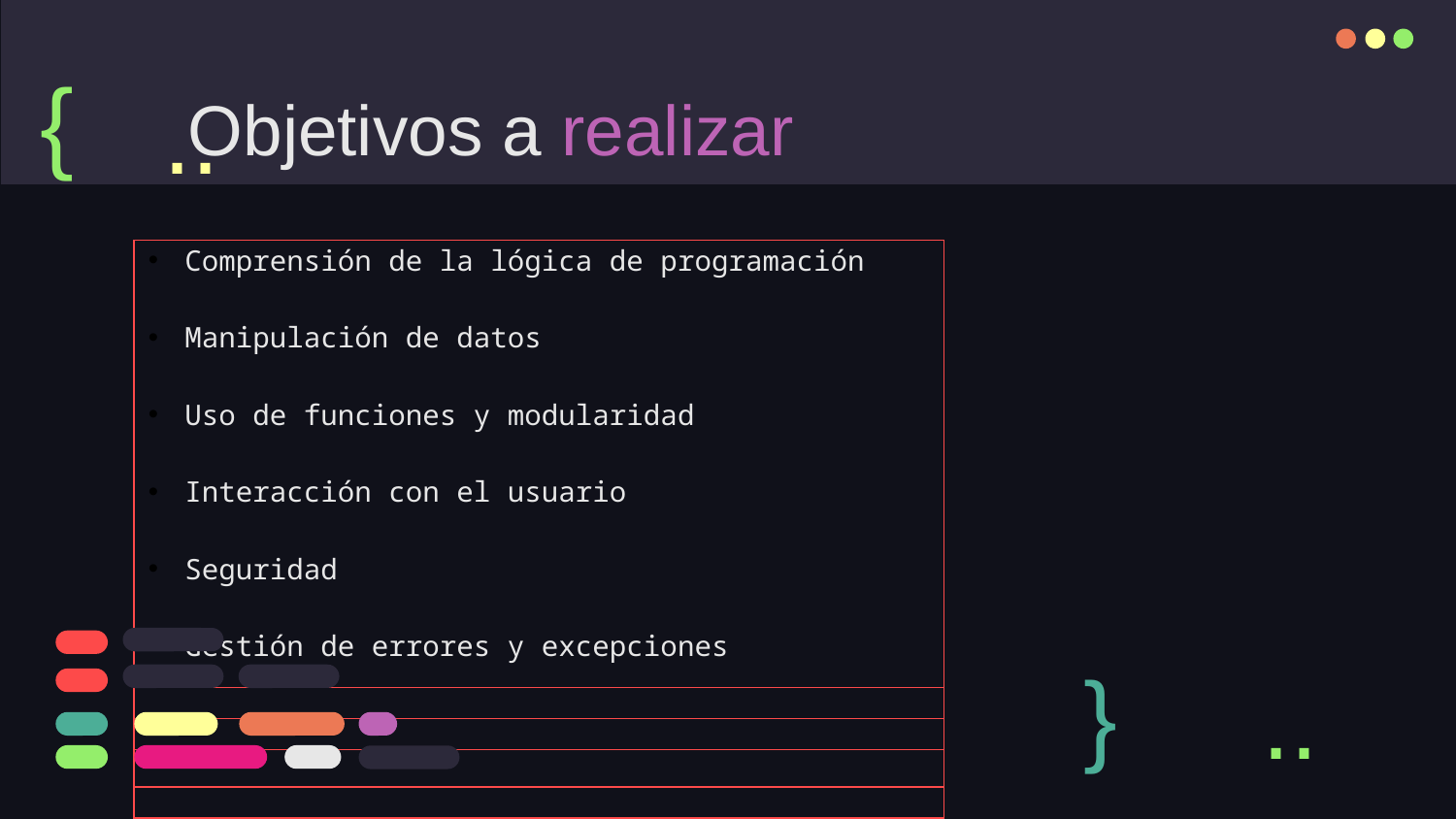

{
# Objetivos a realizar
..
| Comprensión de la lógica de programación Manipulación de datos Uso de funciones y modularidad Interacción con el usuario Seguridad Gestión de errores y excepciones |
| --- |
|  |
|  |
|  |
|  |
|  |

}
..